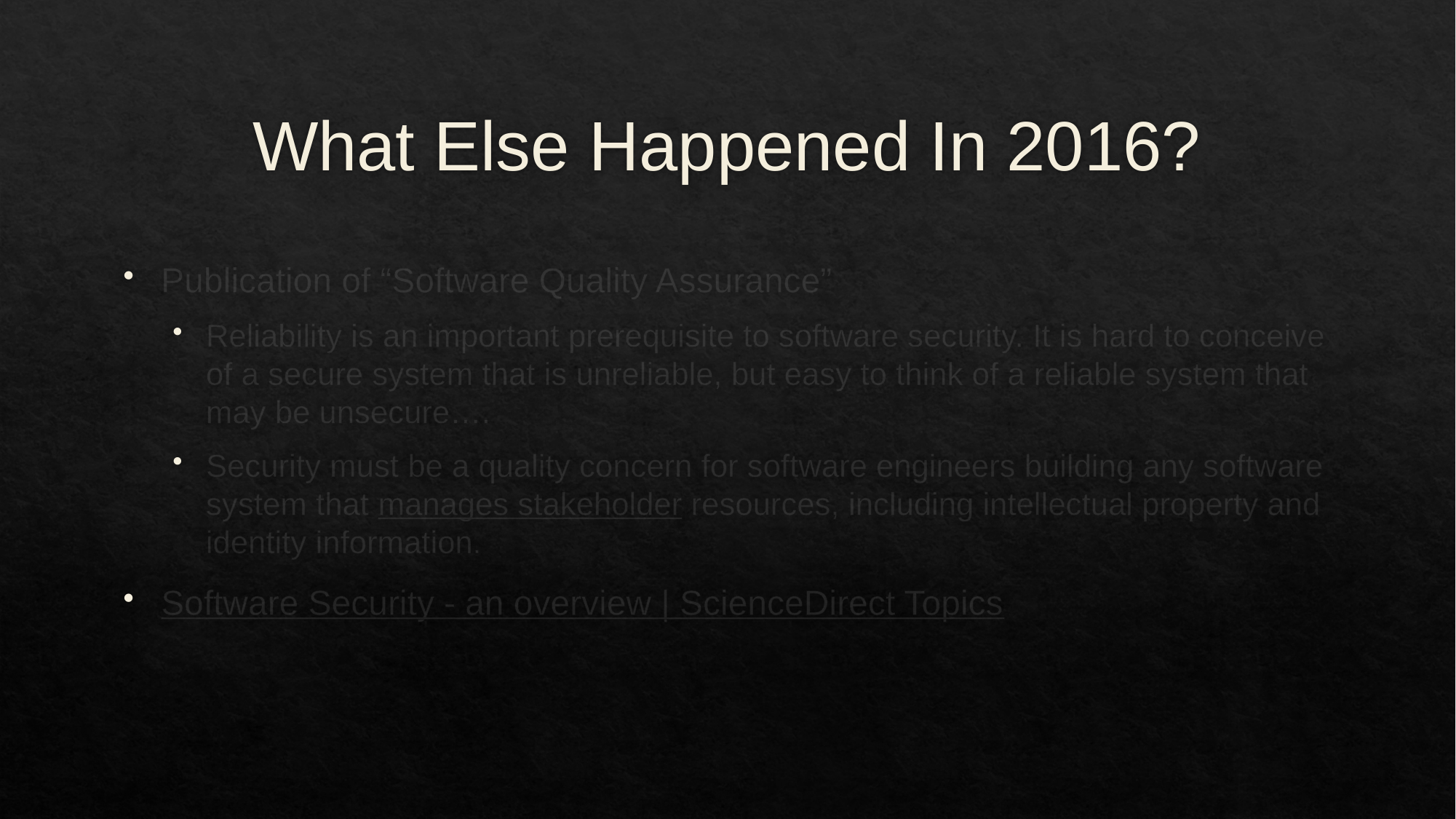

# What Else Happened In 2016?
Publication of “Software Quality Assurance”
Reliability is an important prerequisite to software security. It is hard to conceive of a secure system that is unreliable, but easy to think of a reliable system that may be unsecure….
Security must be a quality concern for software engineers building any software system that manages stakeholder resources, including intellectual property and identity information.
Software Security - an overview | ScienceDirect Topics